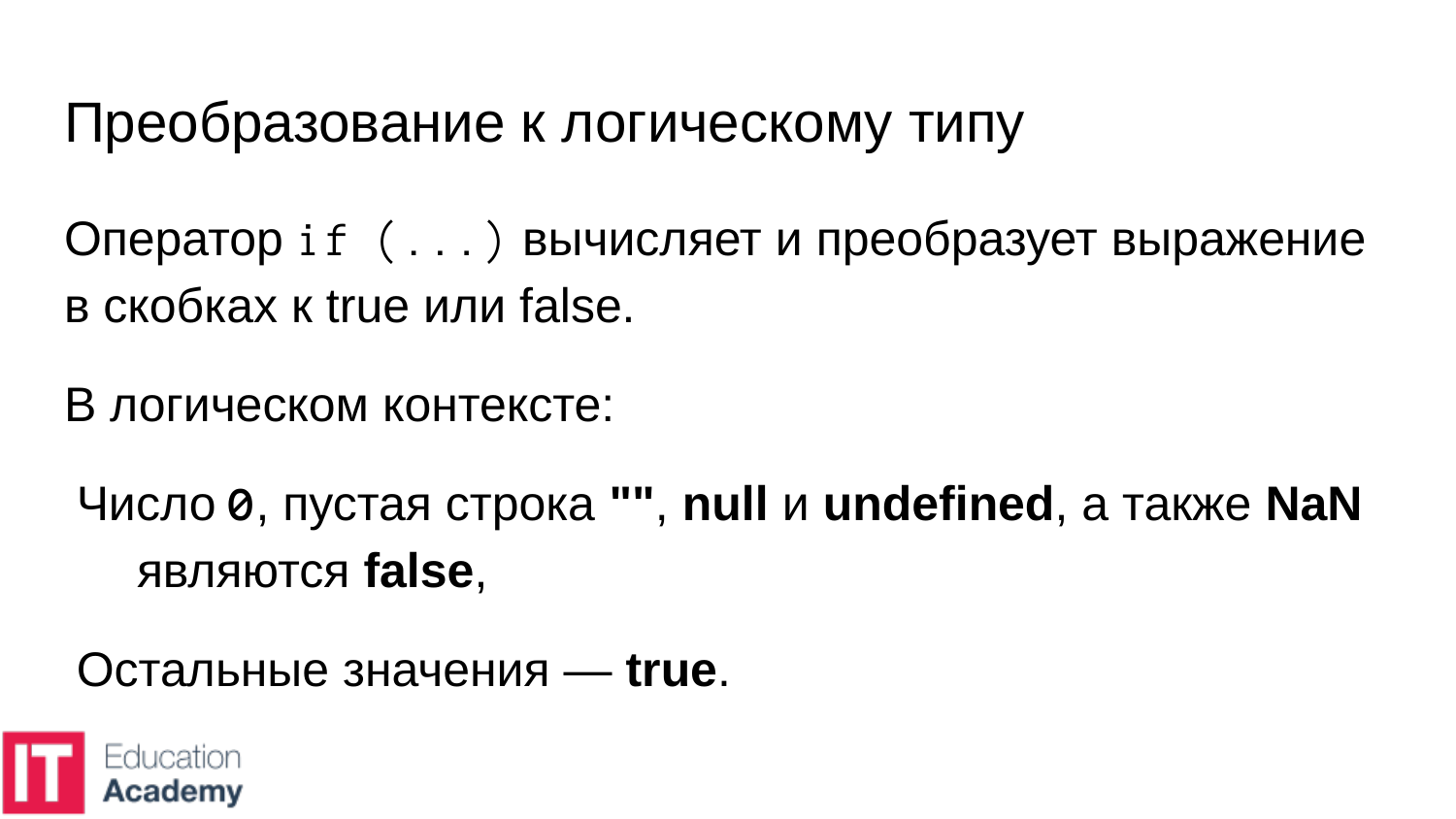

# Преобразование к логическому типу
Оператор if (...) вычисляет и преобразует выражение в скобках к true или false.
В логическом контексте:
Число 0, пустая строка "", null и undefined, а также NaN являются false,
Остальные значения — true.